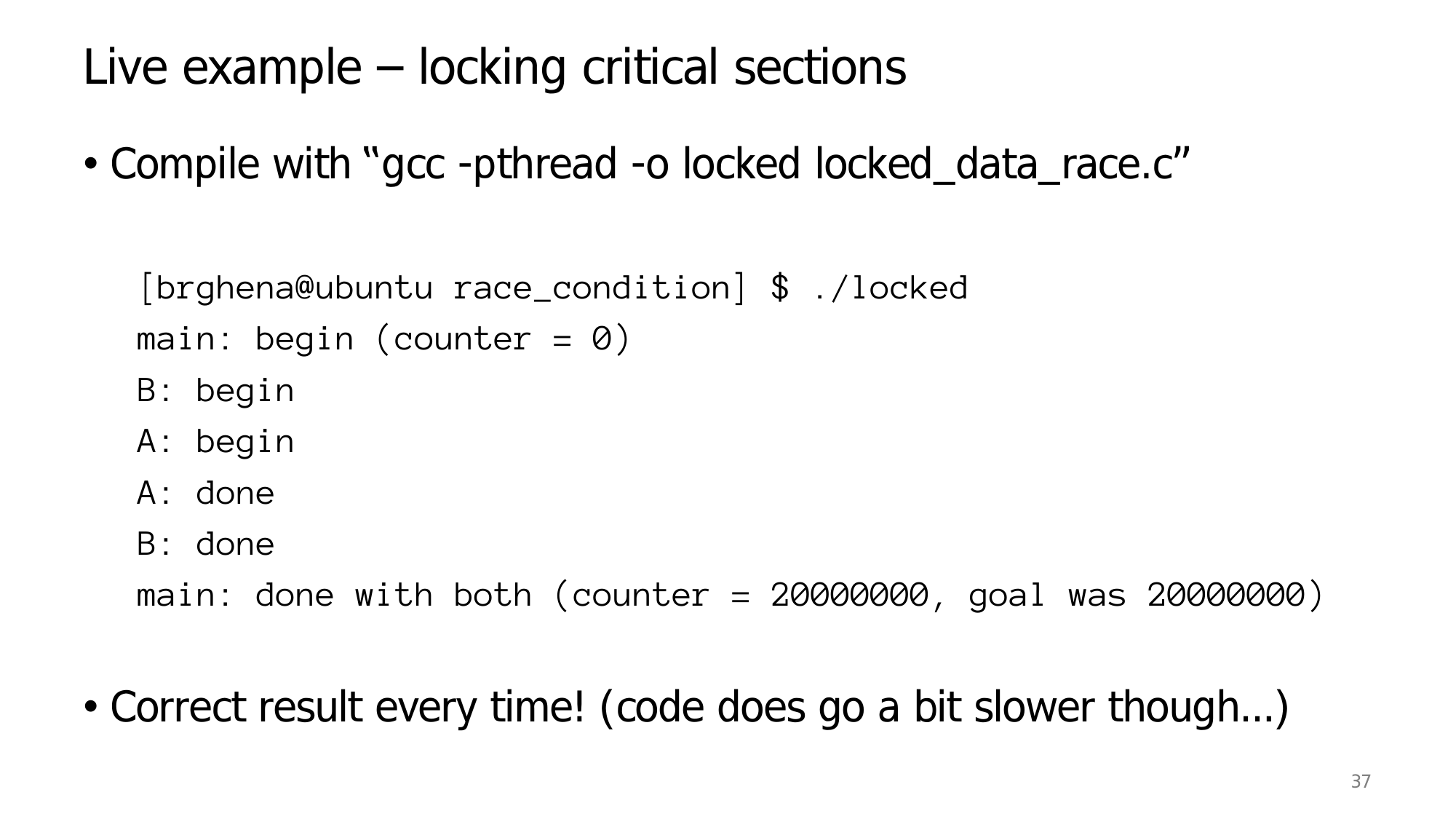

# Live example – locking critical sections
Compile with “gcc -pthread -o locked locked_data_race.c”

[brghena@ubuntu race_condition] $ ./locked
main: begin (counter = 0)
B: begin
A: begin
A: done
B: done
main: done with both (counter = 20000000, goal was 20000000)

Correct result every time! (code does go a bit slower though…)
37